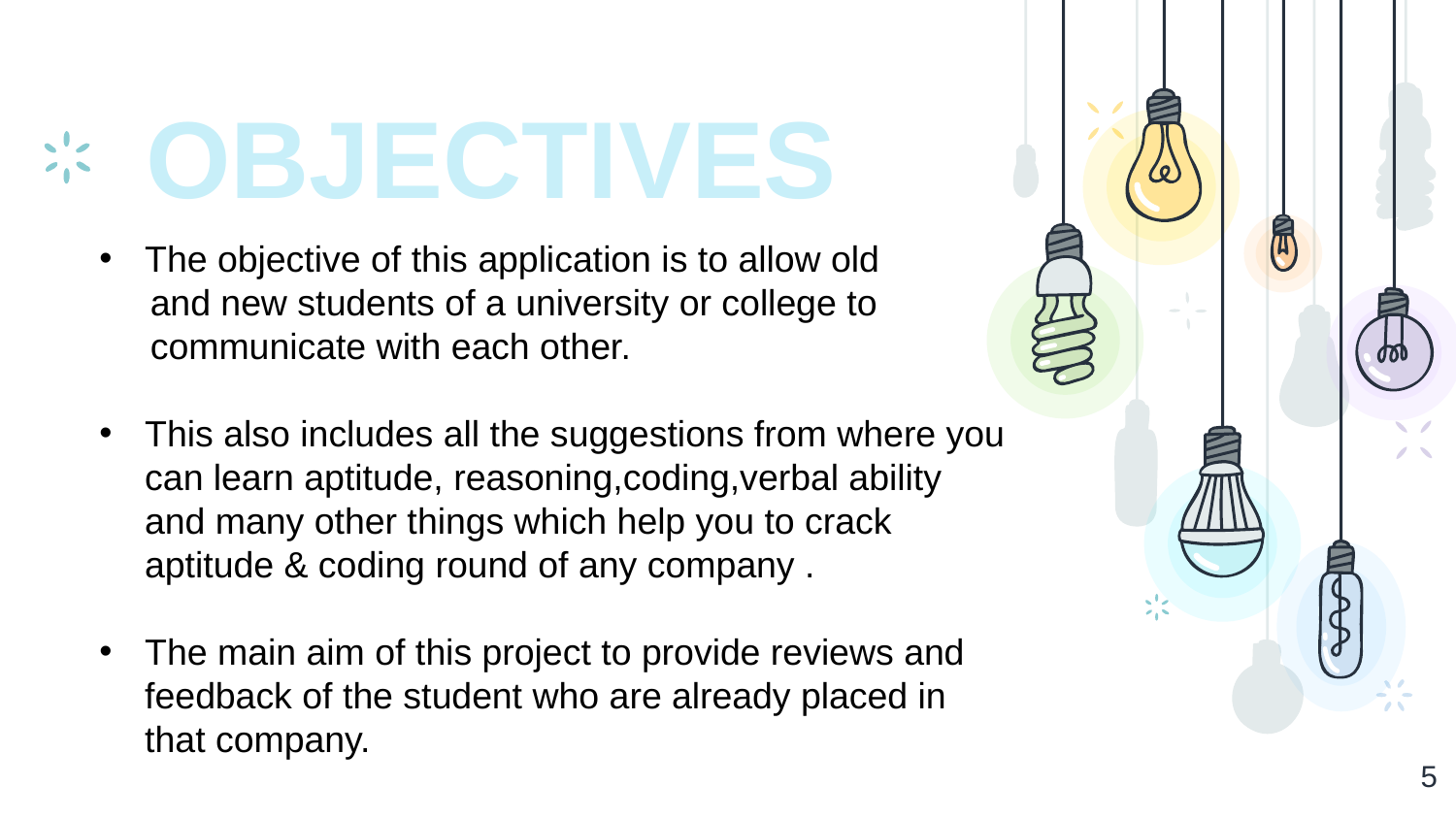

OBJECTIVES
The objective of this application is to allow old
     and new students of a university or college to
     communicate with each other.

This also includes all the suggestions from where you can learn aptitude, reasoning,coding,verbal ability and many other things which help you to crack aptitude & coding round of any company .

The main aim of this project to provide reviews and feedback of the student who are already placed in that company.
5